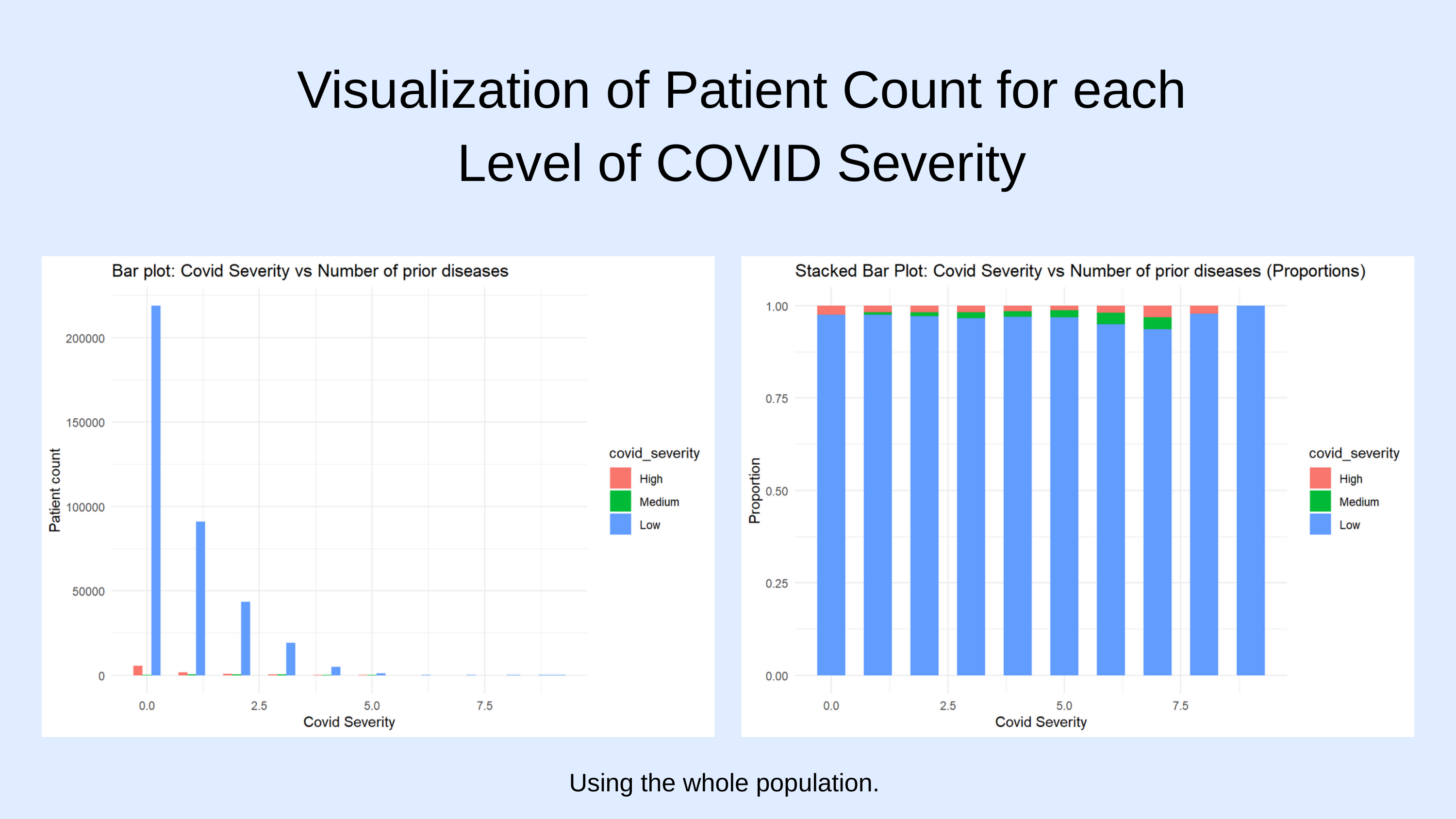

Visualization of Patient Count for each Level of COVID Severity

Using the whole population.